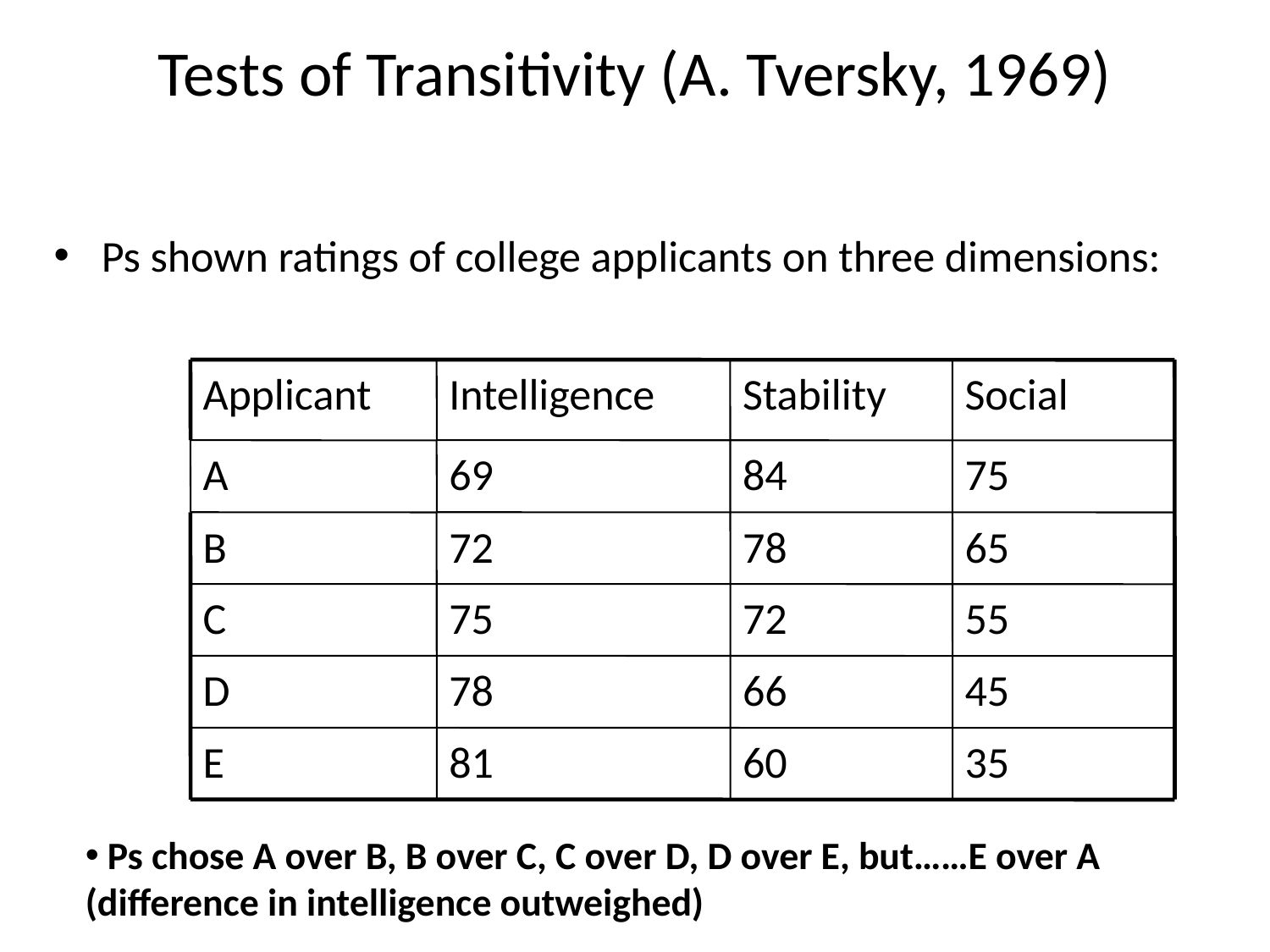

# Tests of Transitivity (A. Tversky, 1969)
Ps shown ratings of college applicants on three dimensions:

Applicant

Intelligence

Stability

Social

A

69

84
75
B

72

78
65
C

75
72
55
D

78
66
45
E

81
60
35

 Ps chose A over B, B over C, C over D, D over E, but……E over A (difference in intelligence outweighed)